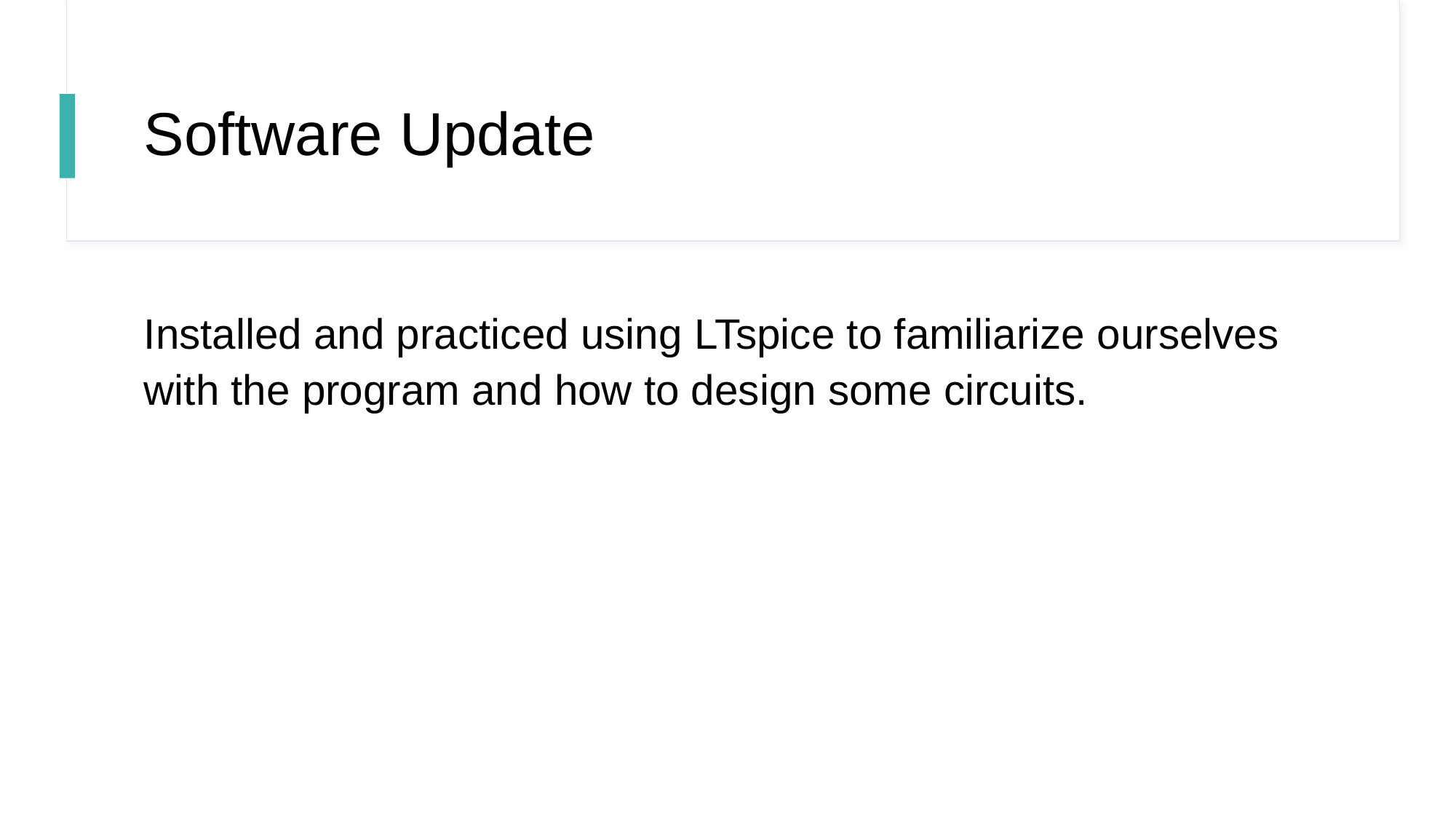

# Software Update
Installed and practiced using LTspice to familiarize ourselves with the program and how to design some circuits.